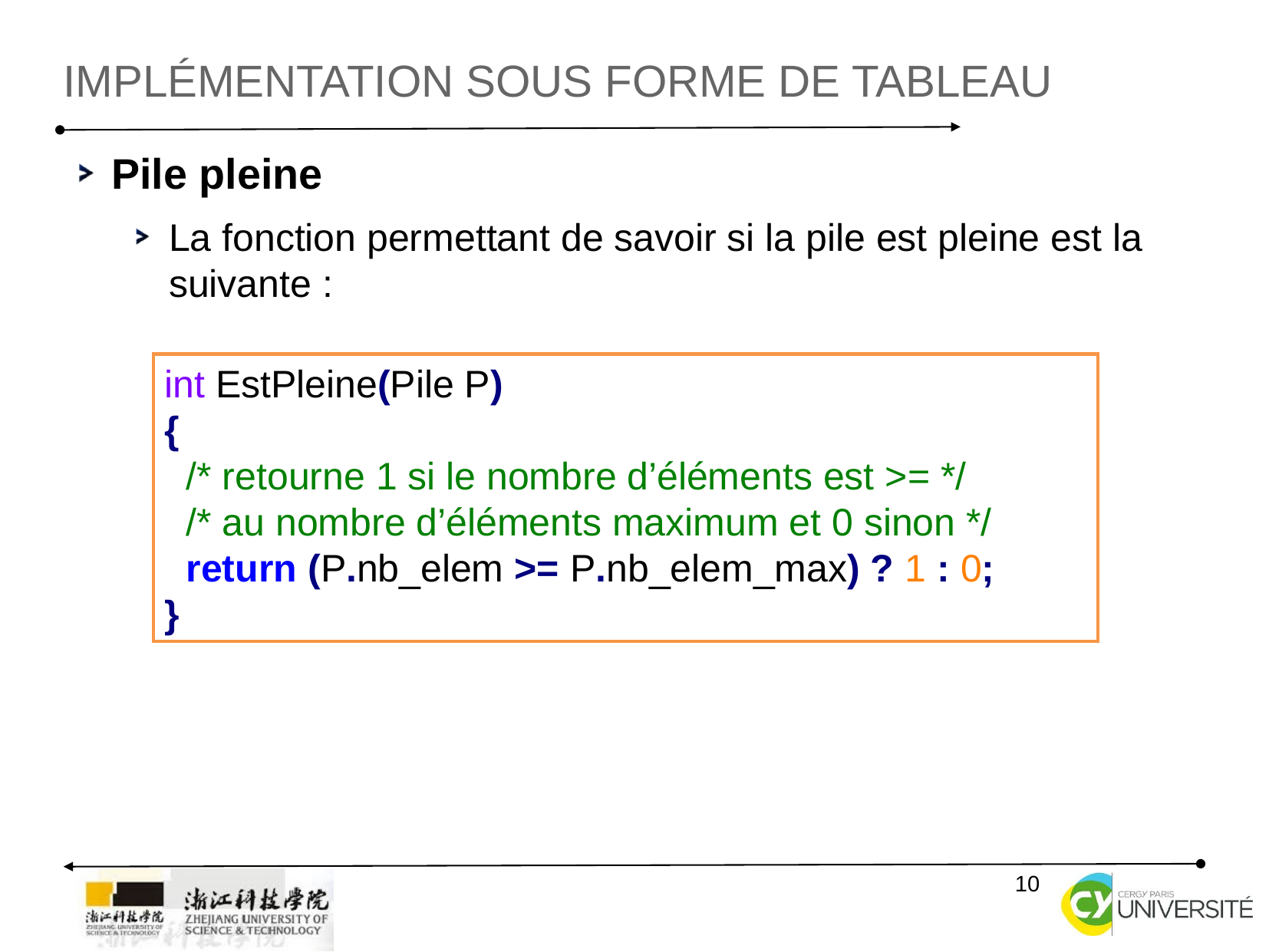

IMPLÉMENTATION SOUS FORME DE TABLEAU
Pile pleine
La fonction permettant de savoir si la pile est pleine est la suivante :

int EstPleine(Pile P)
{
  /* retourne 1 si le nombre d’éléments est >= */
  /* au nombre d’éléments maximum et 0 sinon */
  return (P.nb_elem >= P.nb_elem_max) ? 1 : 0;
}